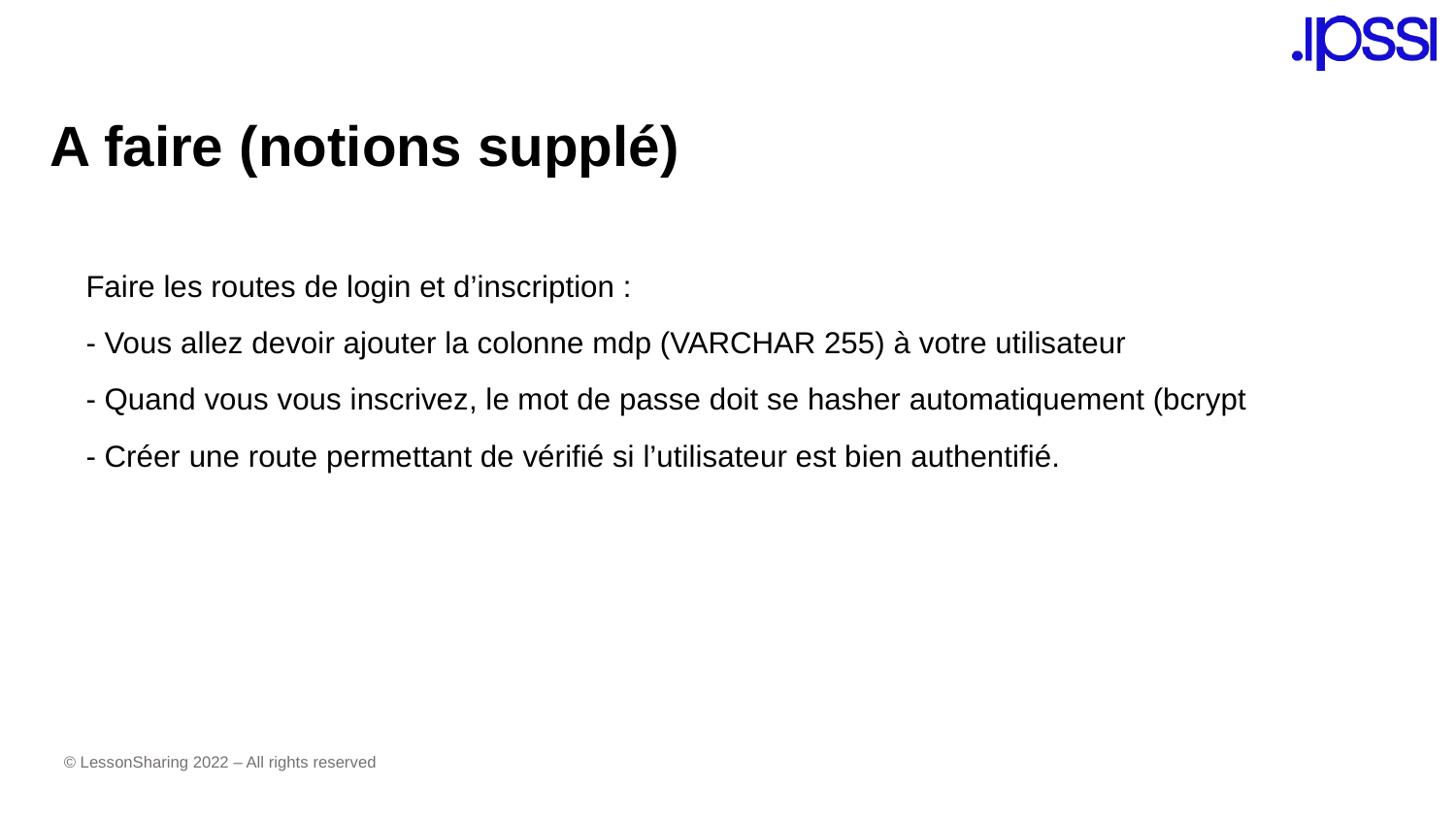

# A faire (notions supplé)

Faire les routes de login et d’inscription :
- Vous allez devoir ajouter la colonne mdp (VARCHAR 255) à votre utilisateur
- Quand vous vous inscrivez, le mot de passe doit se hasher automatiquement (bcrypt
- Créer une route permettant de vérifié si l’utilisateur est bien authentifié.